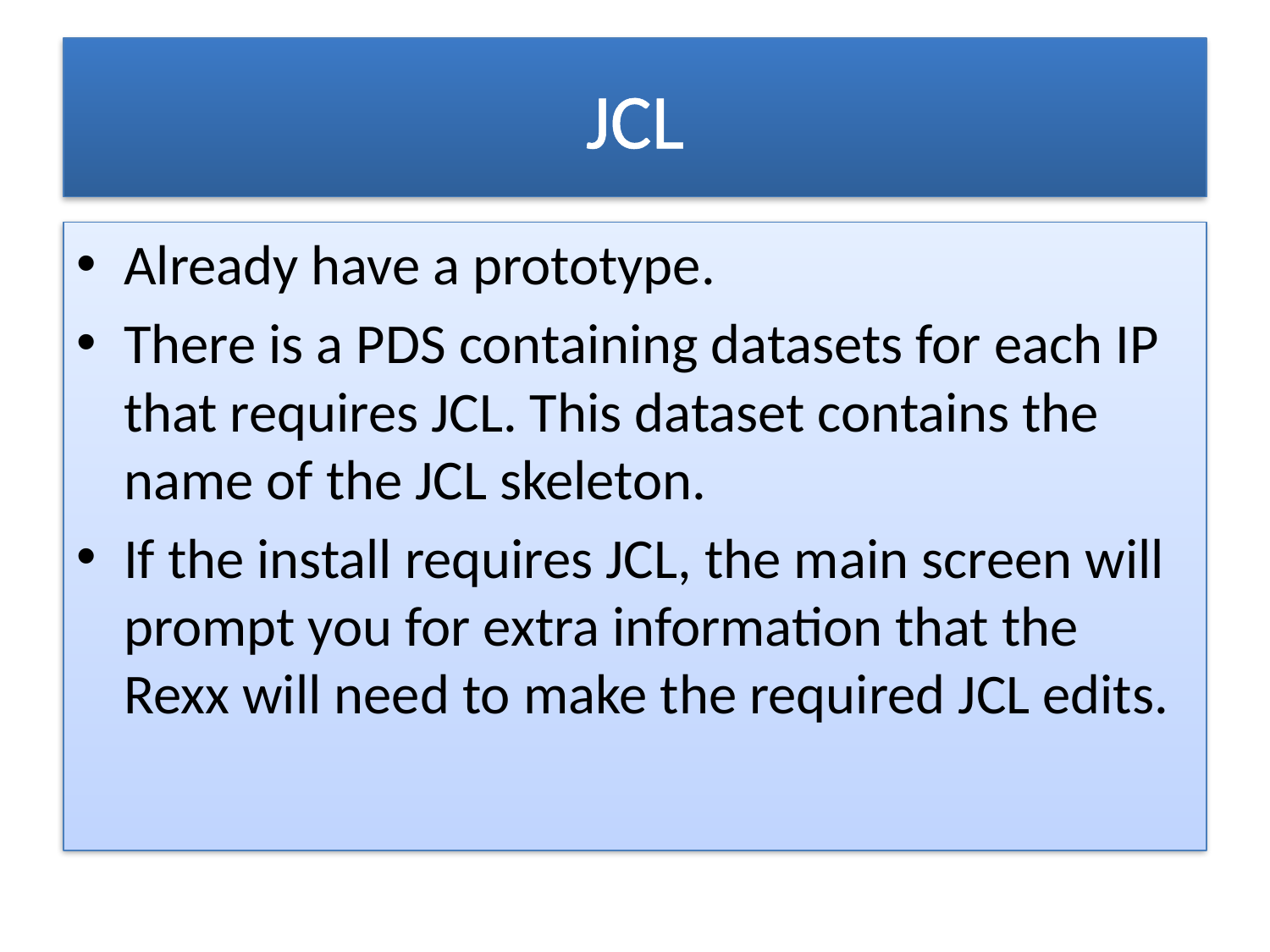

# JCL
Already have a prototype.
There is a PDS containing datasets for each IP that requires JCL. This dataset contains the name of the JCL skeleton.
If the install requires JCL, the main screen will prompt you for extra information that the Rexx will need to make the required JCL edits.